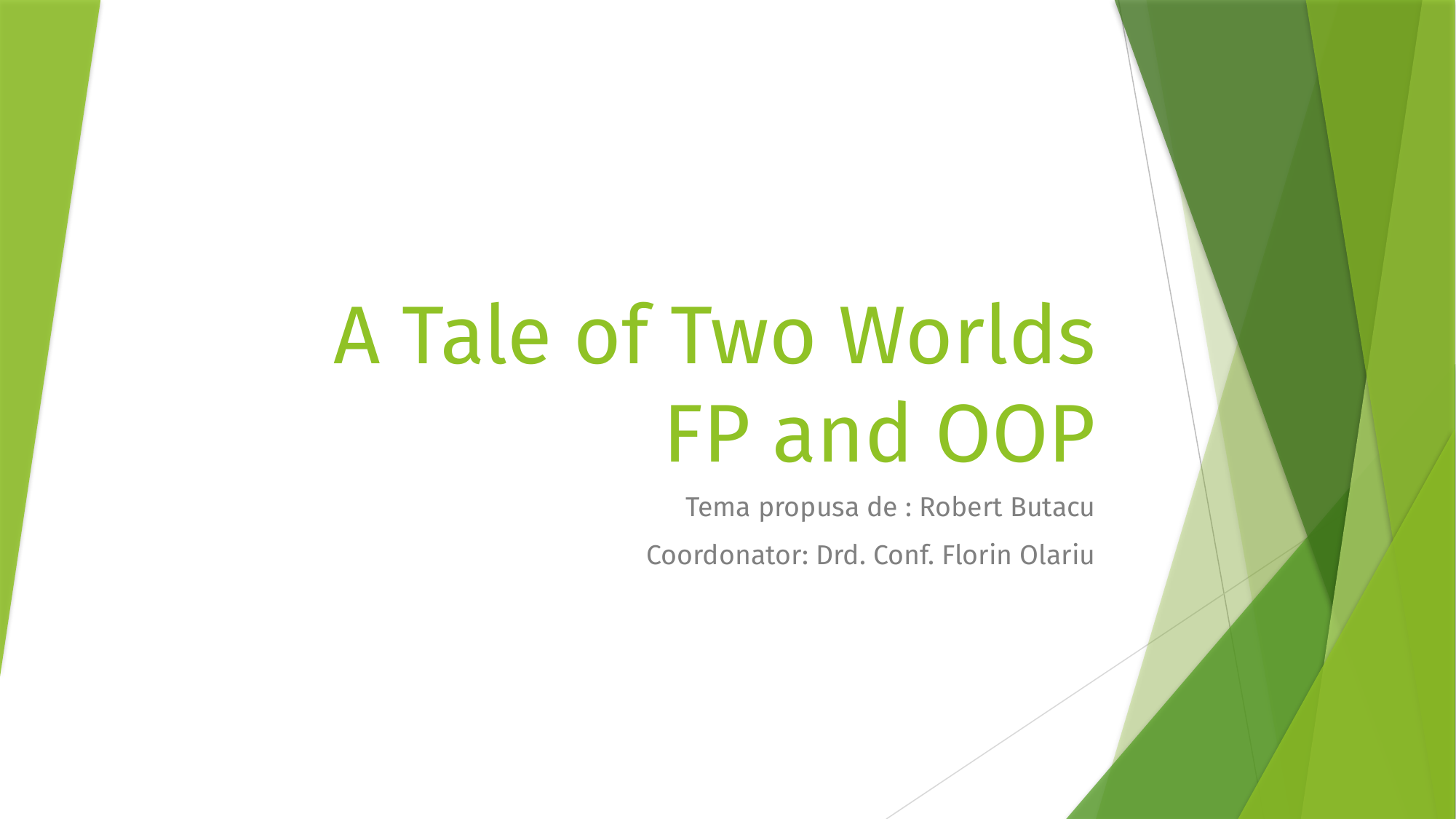

# A Tale of Two Worlds FP and OOP
Tema propusa de : Robert Butacu
Coordonator: Drd. Conf. Florin Olariu